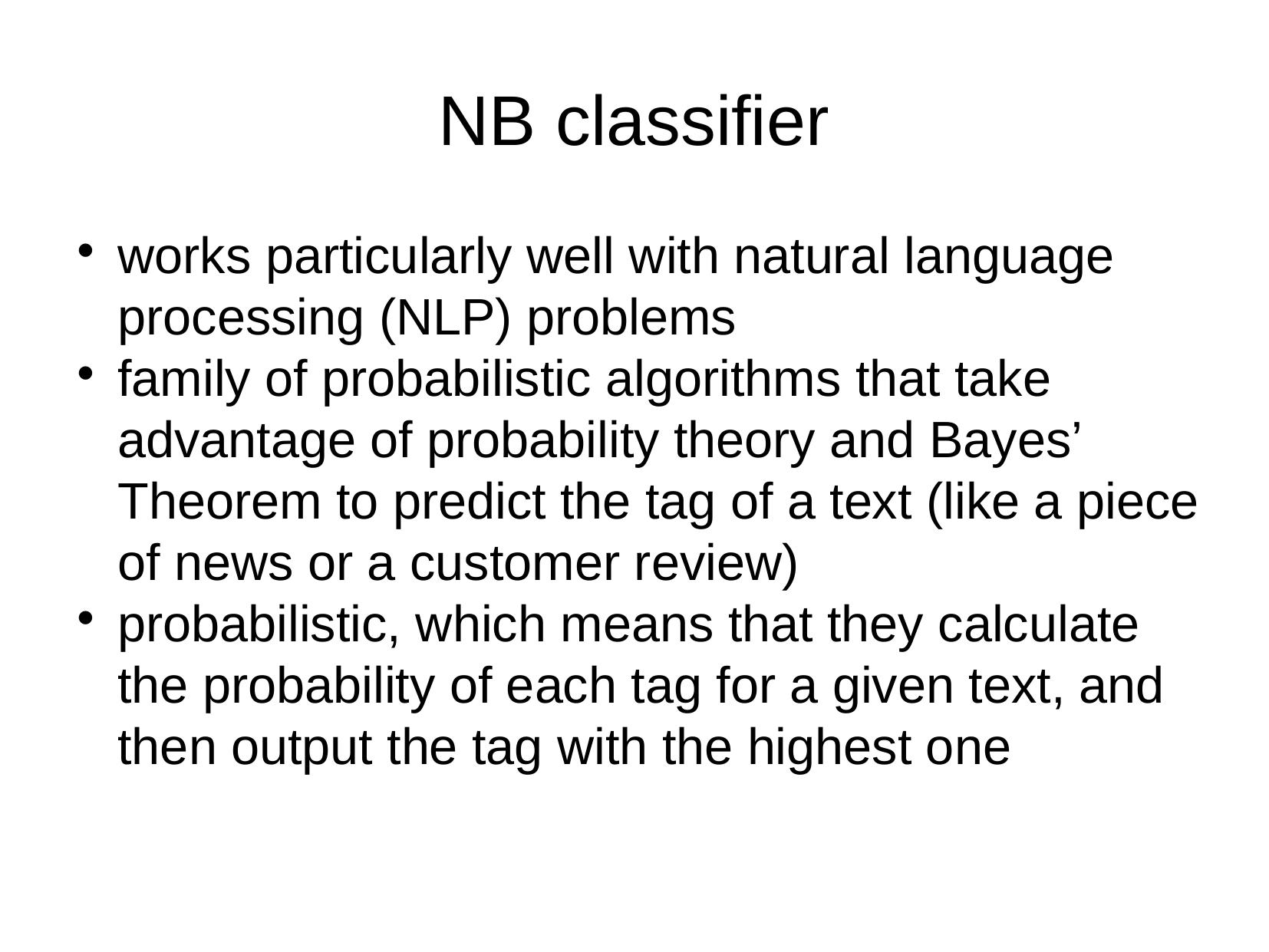

NB classifier
works particularly well with natural language processing (NLP) problems
family of probabilistic algorithms that take advantage of probability theory and Bayes’ Theorem to predict the tag of a text (like a piece of news or a customer review)
probabilistic, which means that they calculate the probability of each tag for a given text, and then output the tag with the highest one